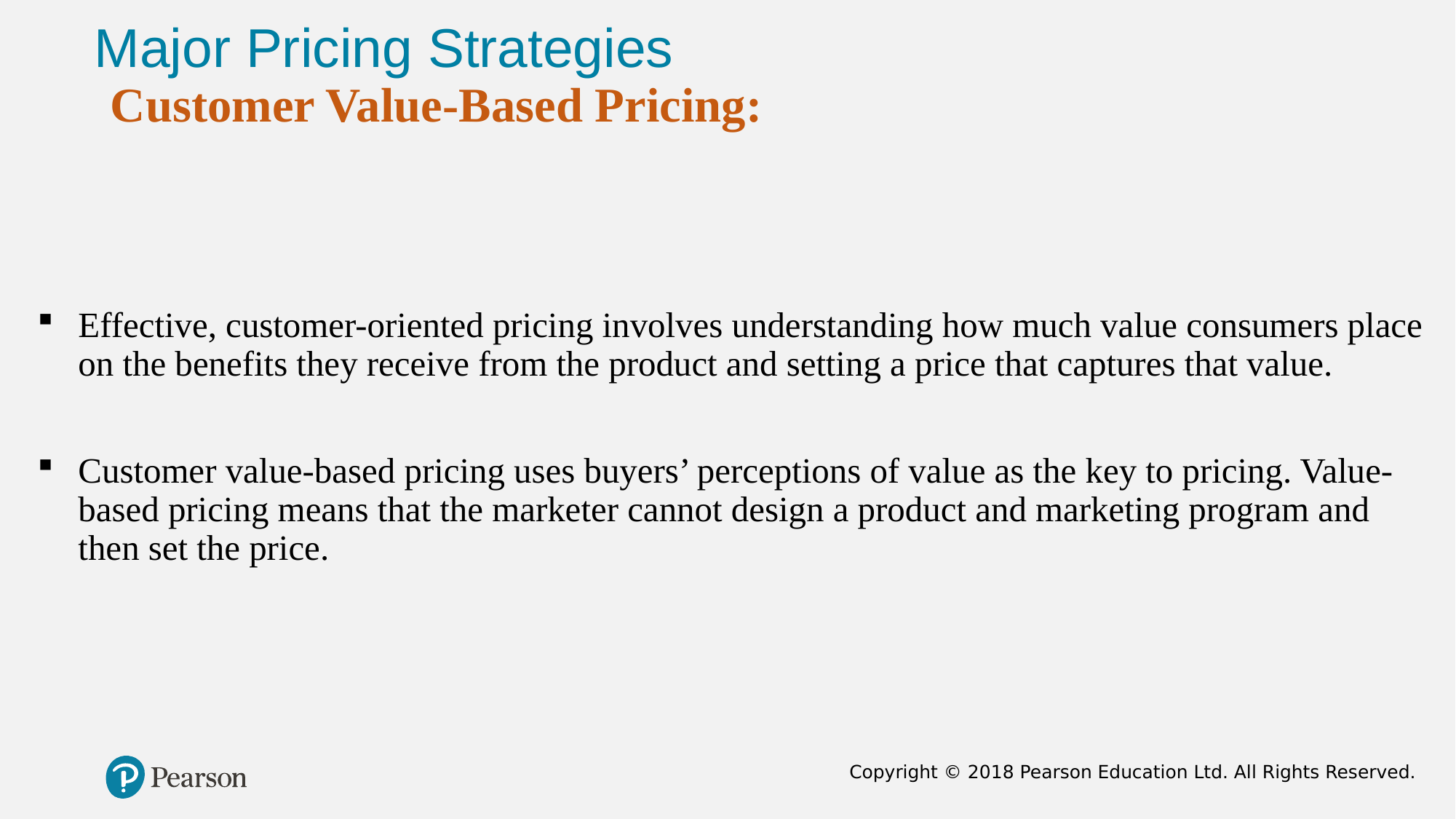

# Major Pricing Strategies
 Customer Value-Based Pricing:

Effective, customer-oriented pricing involves understanding how much value consumers place on the benefits they receive from the product and setting a price that captures that value.

Customer value-based pricing uses buyers’ perceptions of value as the key to pricing. Value-based pricing means that the marketer cannot design a product and marketing program and then set the price.